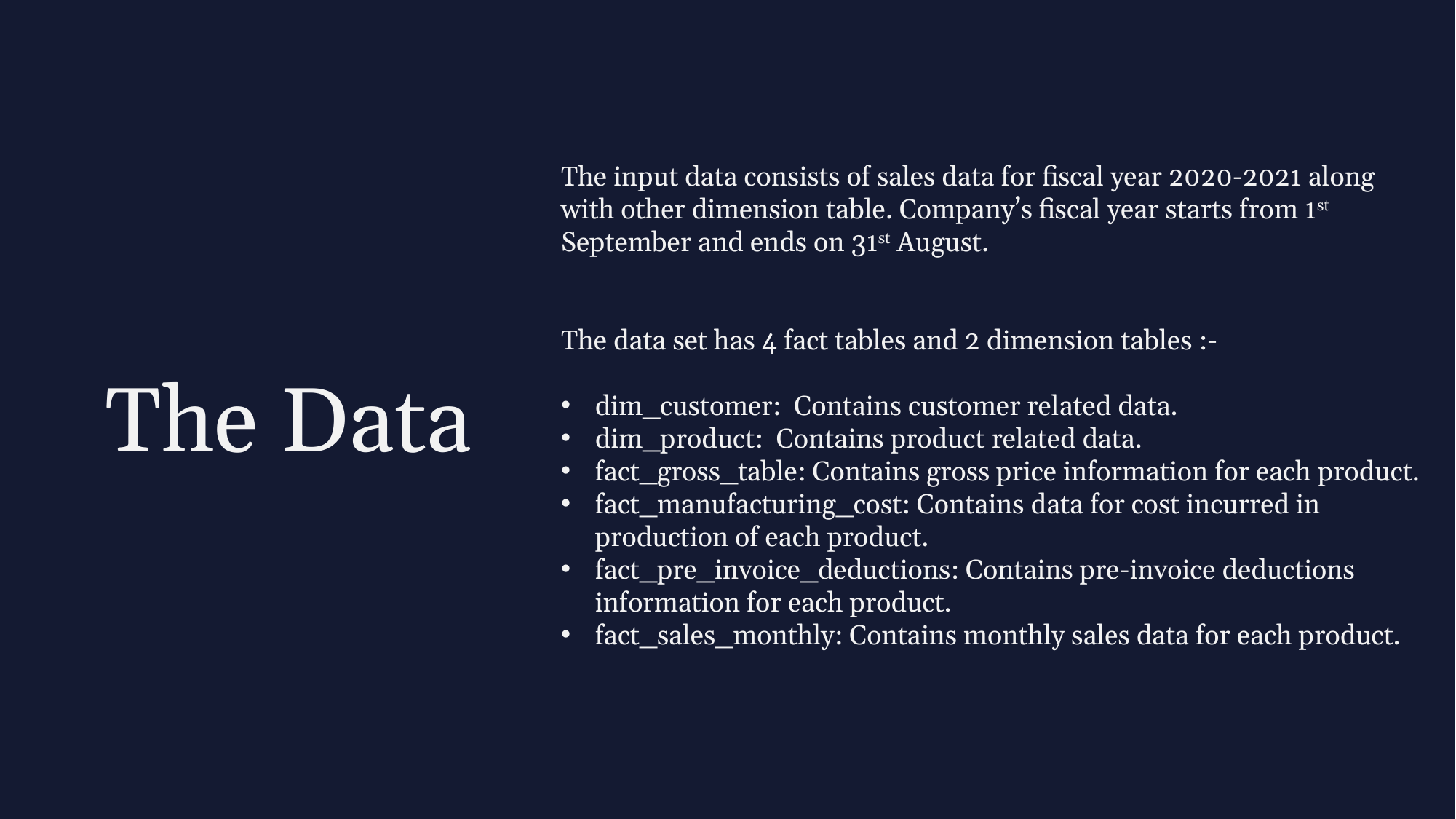

The input data consists of sales data for fiscal year 2020-2021 along with other dimension table. Company’s fiscal year starts from 1st September and ends on 31st August.

The data set has 4 fact tables and 2 dimension tables :-

dim_customer:  Contains customer related data.
dim_product:  Contains product related data.
fact_gross_table: Contains gross price information for each product.
fact_manufacturing_cost: Contains data for cost incurred in production of each product.
fact_pre_invoice_deductions: Contains pre-invoice deductions information for each product.
fact_sales_monthly: Contains monthly sales data for each product.

The Data